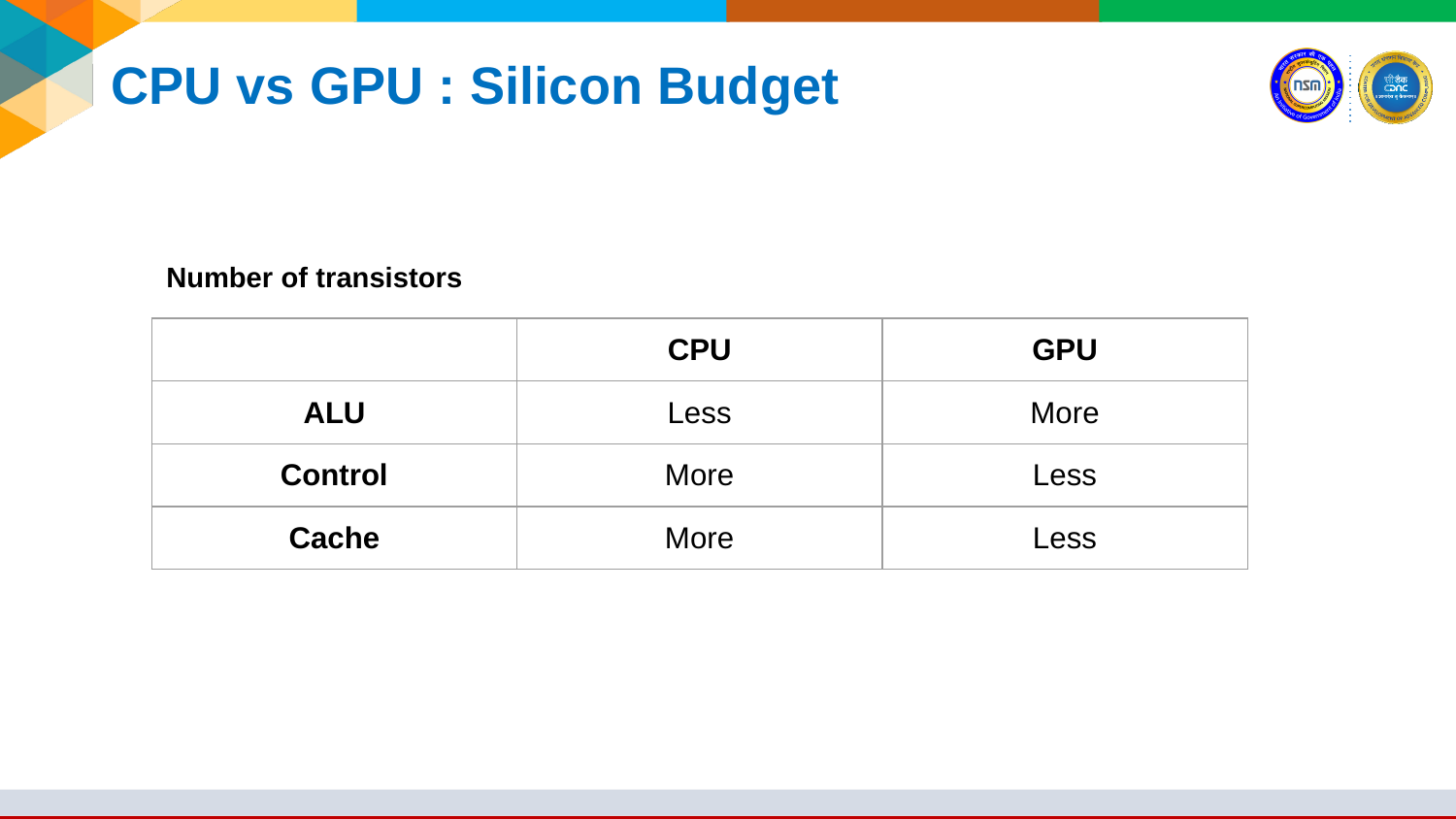

# CPU vs GPU : Silicon Budget
Number of transistors
|  | CPU | GPU |
| --- | --- | --- |
| ALU | Less | More |
| Control | More | Less |
| Cache | More | Less |